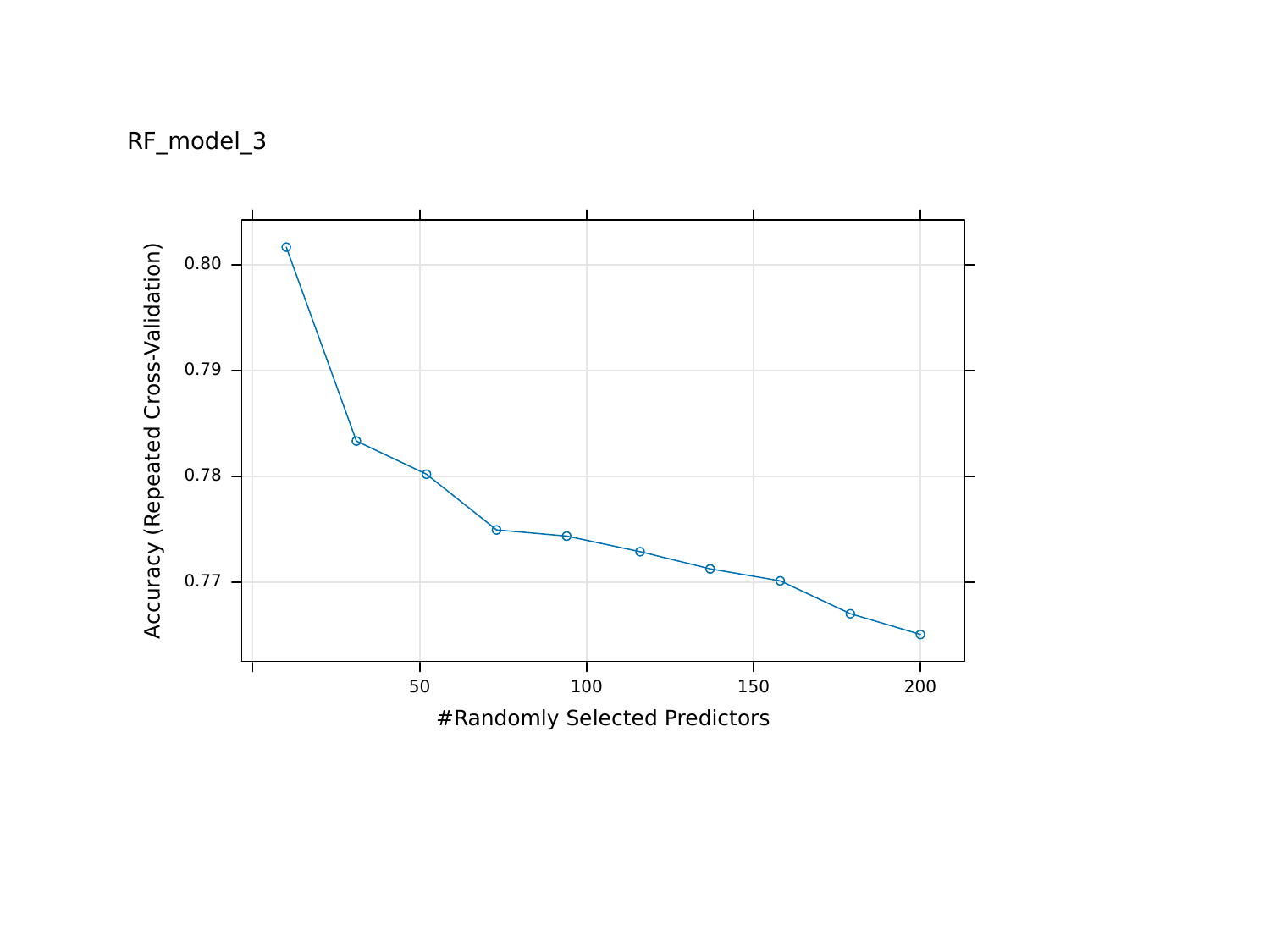

RF_model_3

0.80

0.79

Accuracy (Repeated Cross-Validation)

0.78

0.77

50
100
150
200
#Randomly Selected Predictors